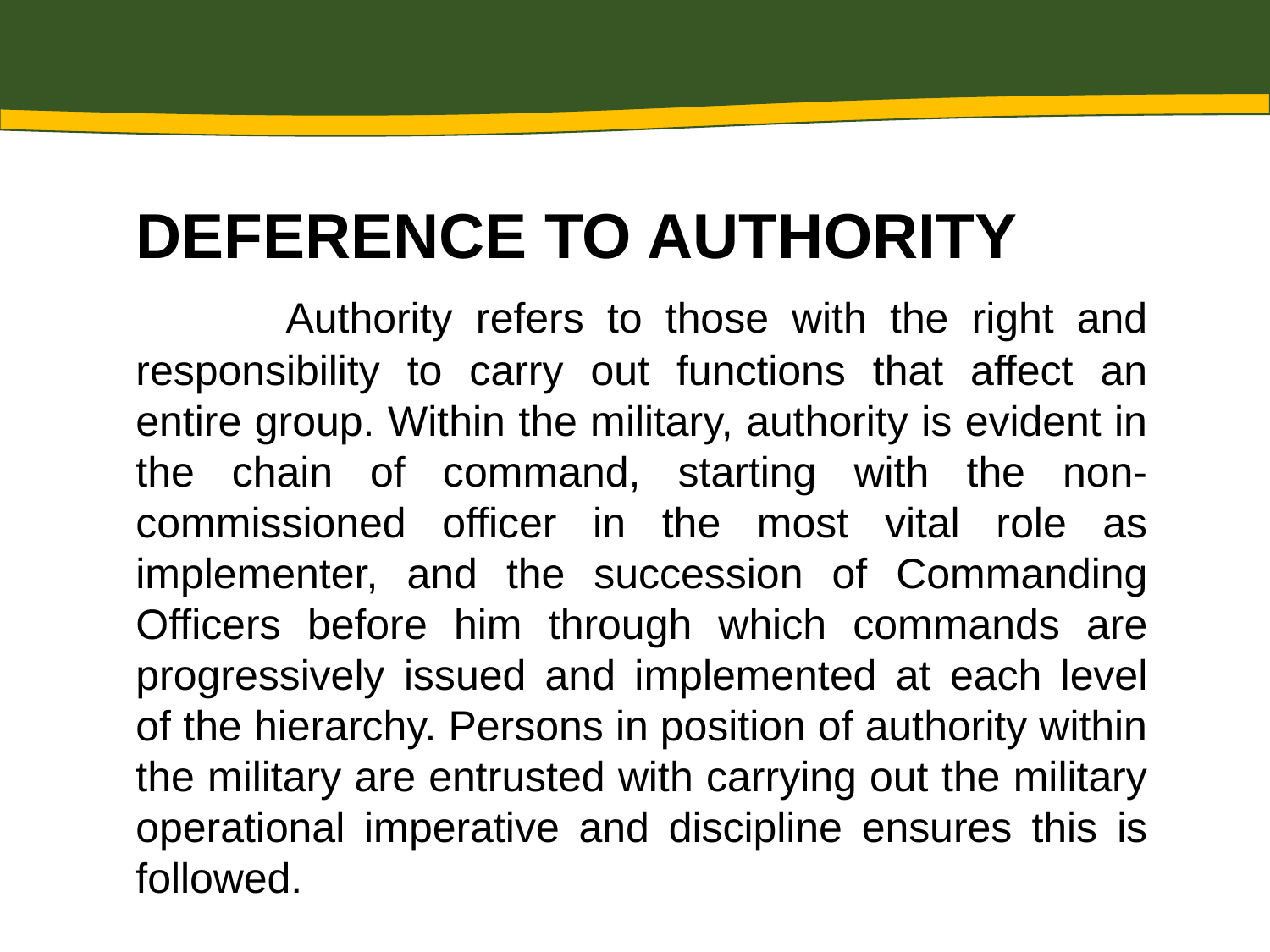

DEFERENCE TO AUTHORITY

	 Authority refers to those with the right and responsibility to carry out functions that affect an entire group. Within the military, authority is evident in the chain of command, starting with the non-commissioned officer in the most vital role as implementer, and the succession of Commanding Officers before him through which commands are progressively issued and implemented at each level of the hierarchy. Persons in position of authority within the military are entrusted with carrying out the military operational imperative and discipline ensures this is followed.